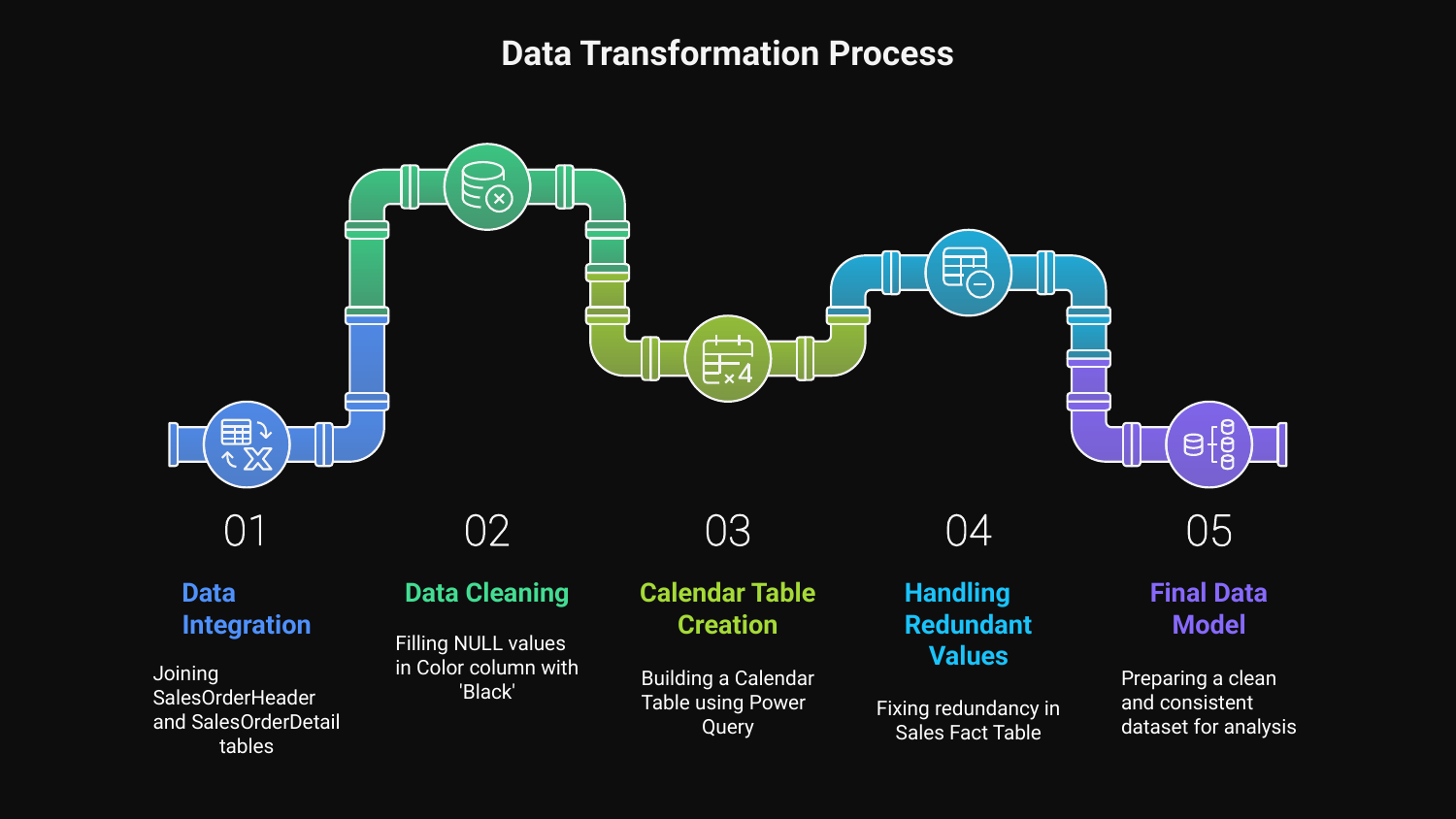

Data Transformation Process

Data
Integration
Data Cleaning
Calendar Table
Creation
Handling
Redundant
Values
Final Data
Model
Filling NULL values
in Color column with
'Black'
Joining
SalesOrderHeader
and SalesOrderDetail
tables
Building a Calendar
Table using Power
Query
Preparing a clean
and consistent
dataset for analysis
Fixing redundancy in
Sales Fact Table